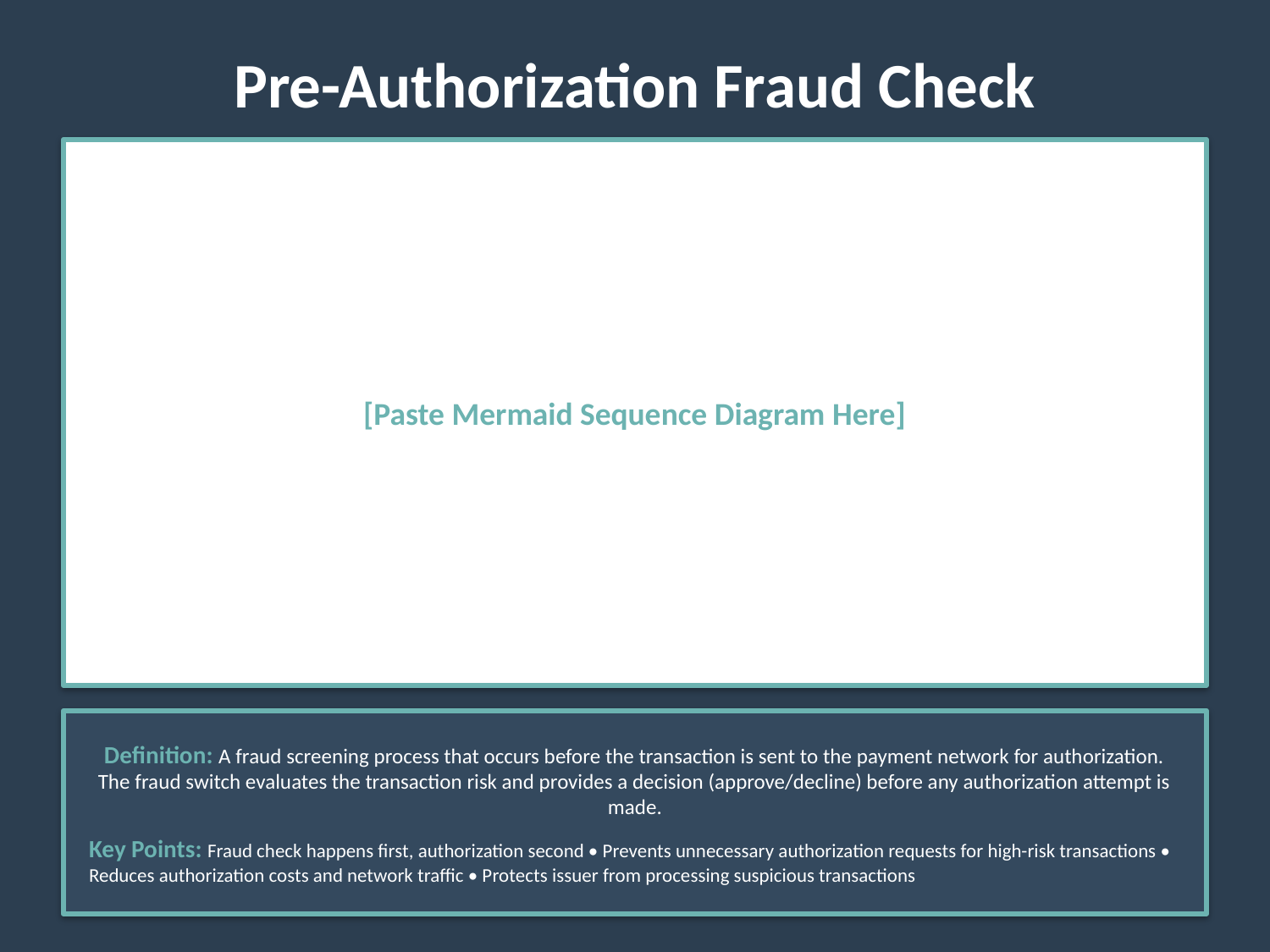

Pre-Authorization Fraud Check
[Paste Mermaid Sequence Diagram Here]
Definition: A fraud screening process that occurs before the transaction is sent to the payment network for authorization. The fraud switch evaluates the transaction risk and provides a decision (approve/decline) before any authorization attempt is made.
Key Points: Fraud check happens first, authorization second • Prevents unnecessary authorization requests for high-risk transactions • Reduces authorization costs and network traffic • Protects issuer from processing suspicious transactions